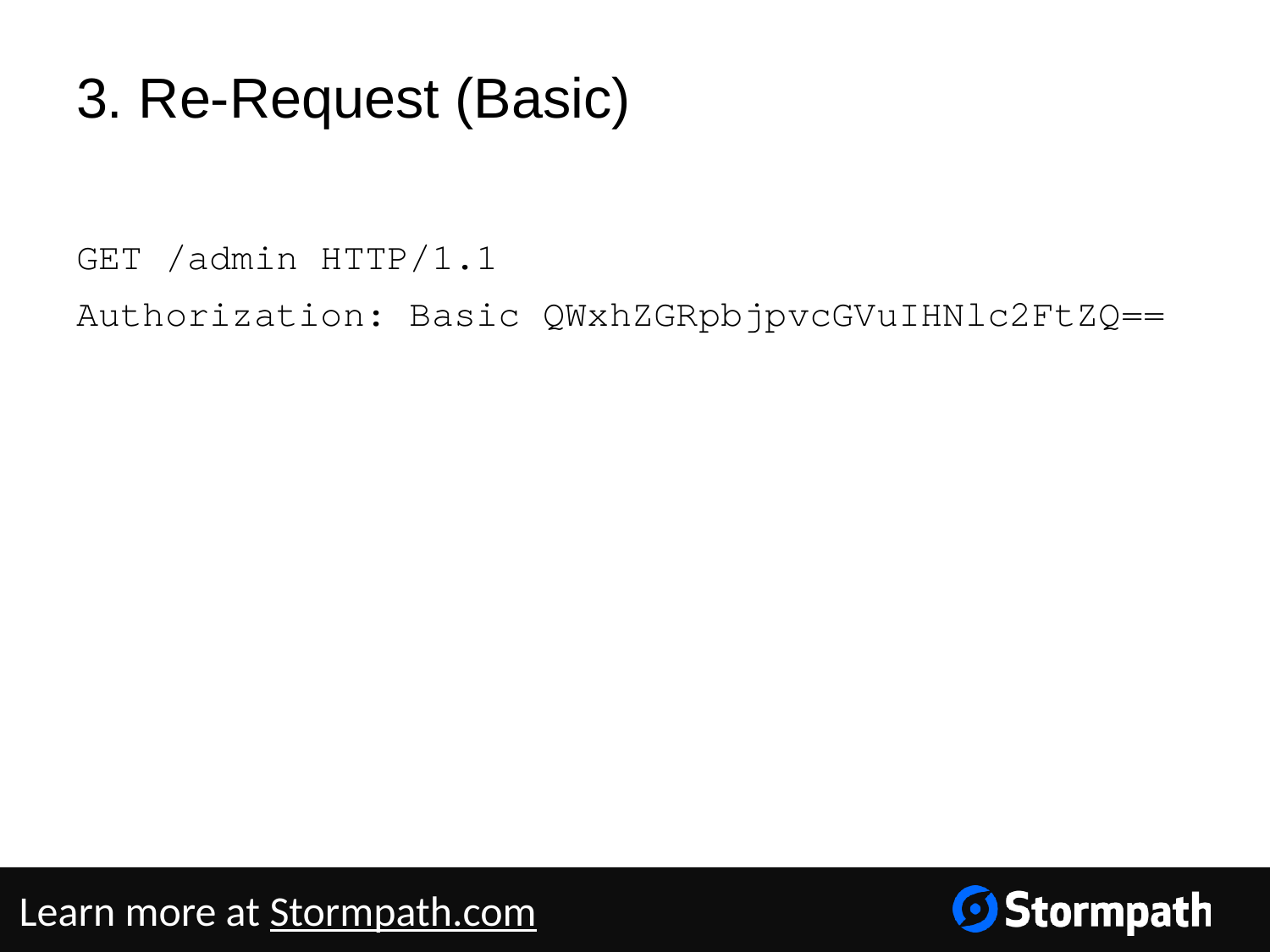

# 3. Re-Request (Basic)
GET /admin HTTP/1.1
Authorization: Basic QWxhZGRpbjpvcGVuIHNlc2FtZQ==
Learn more at Stormpath.com